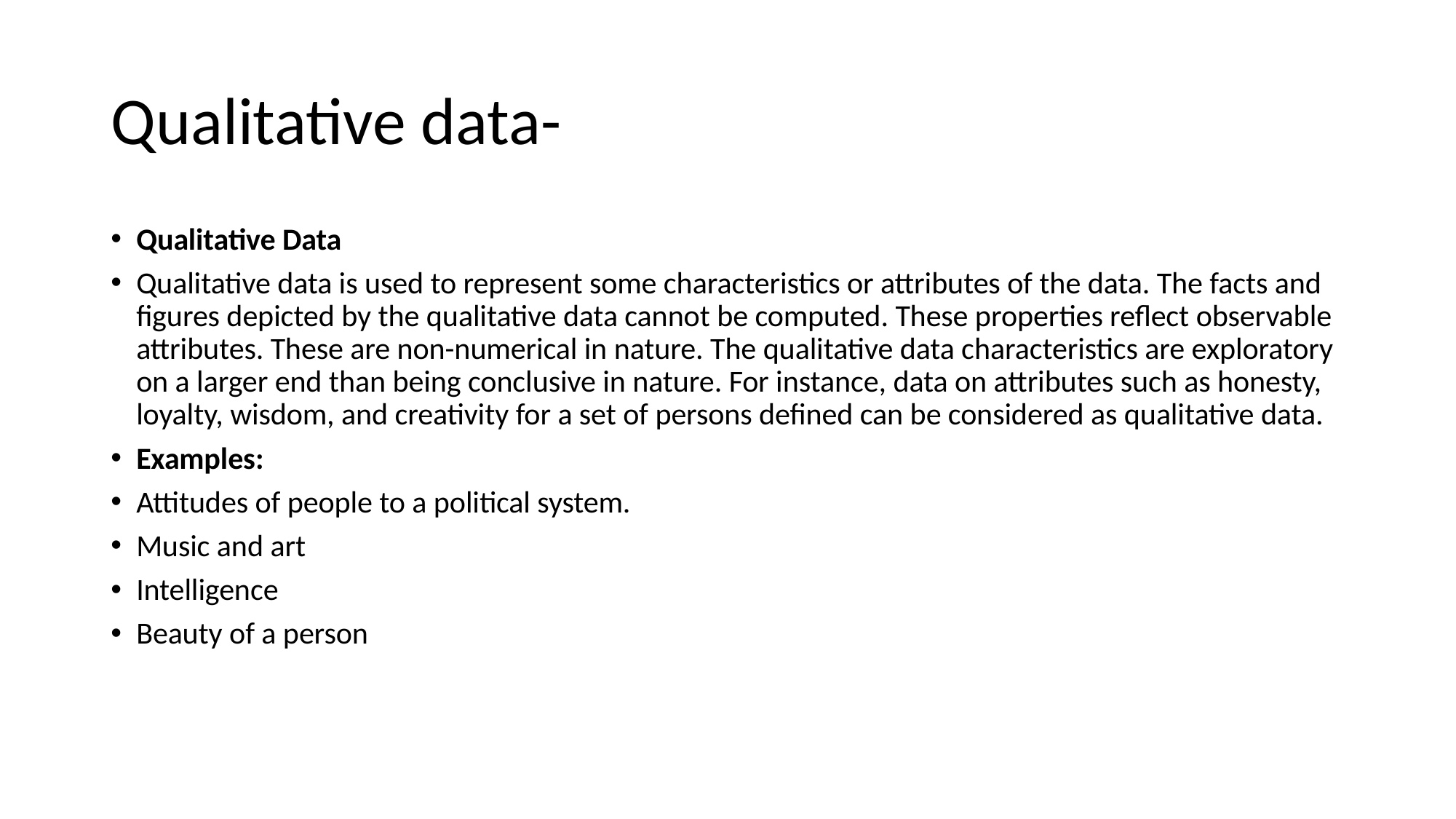

# Qualitative data-
Qualitative Data
Qualitative data is used to represent some characteristics or attributes of the data. The facts and figures depicted by the qualitative data cannot be computed. These properties reflect observable attributes. These are non-numerical in nature. The qualitative data characteristics are exploratory on a larger end than being conclusive in nature. For instance, data on attributes such as honesty, loyalty, wisdom, and creativity for a set of persons defined can be considered as qualitative data.
Examples:
Attitudes of people to a political system.
Music and art
Intelligence
Beauty of a person